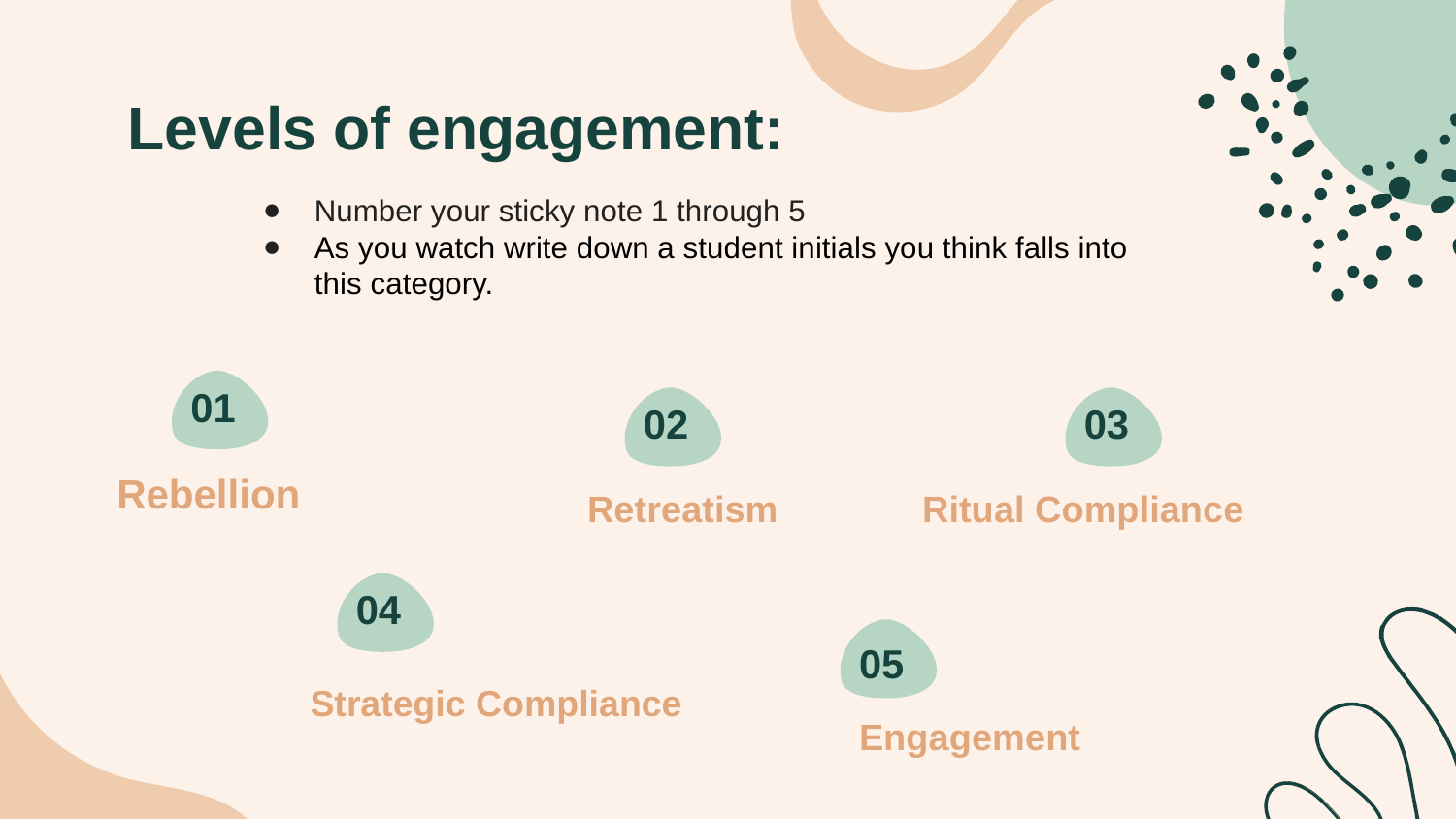

# Levels of engagement:
Number your sticky note 1 through 5
As you watch write down a student initials you think falls into this category.

01

02
03
Rebellion
Retreatism
Ritual Compliance

04

05
Strategic Compliance
Engagement